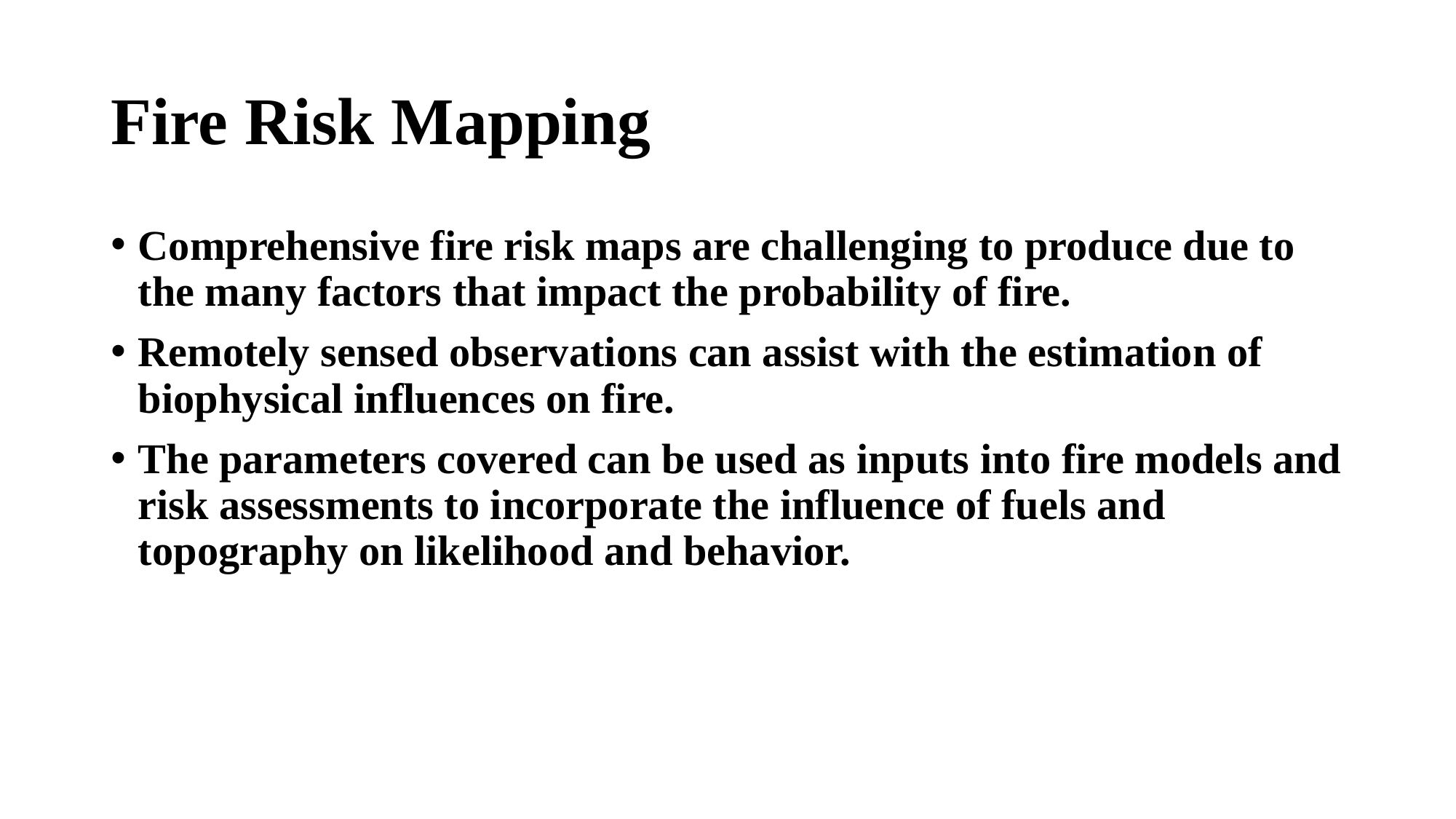

# Fire Risk Mapping
Comprehensive fire risk maps are challenging to produce due to the many factors that impact the probability of fire.
Remotely sensed observations can assist with the estimation of biophysical influences on fire.
The parameters covered can be used as inputs into fire models and risk assessments to incorporate the influence of fuels and topography on likelihood and behavior.